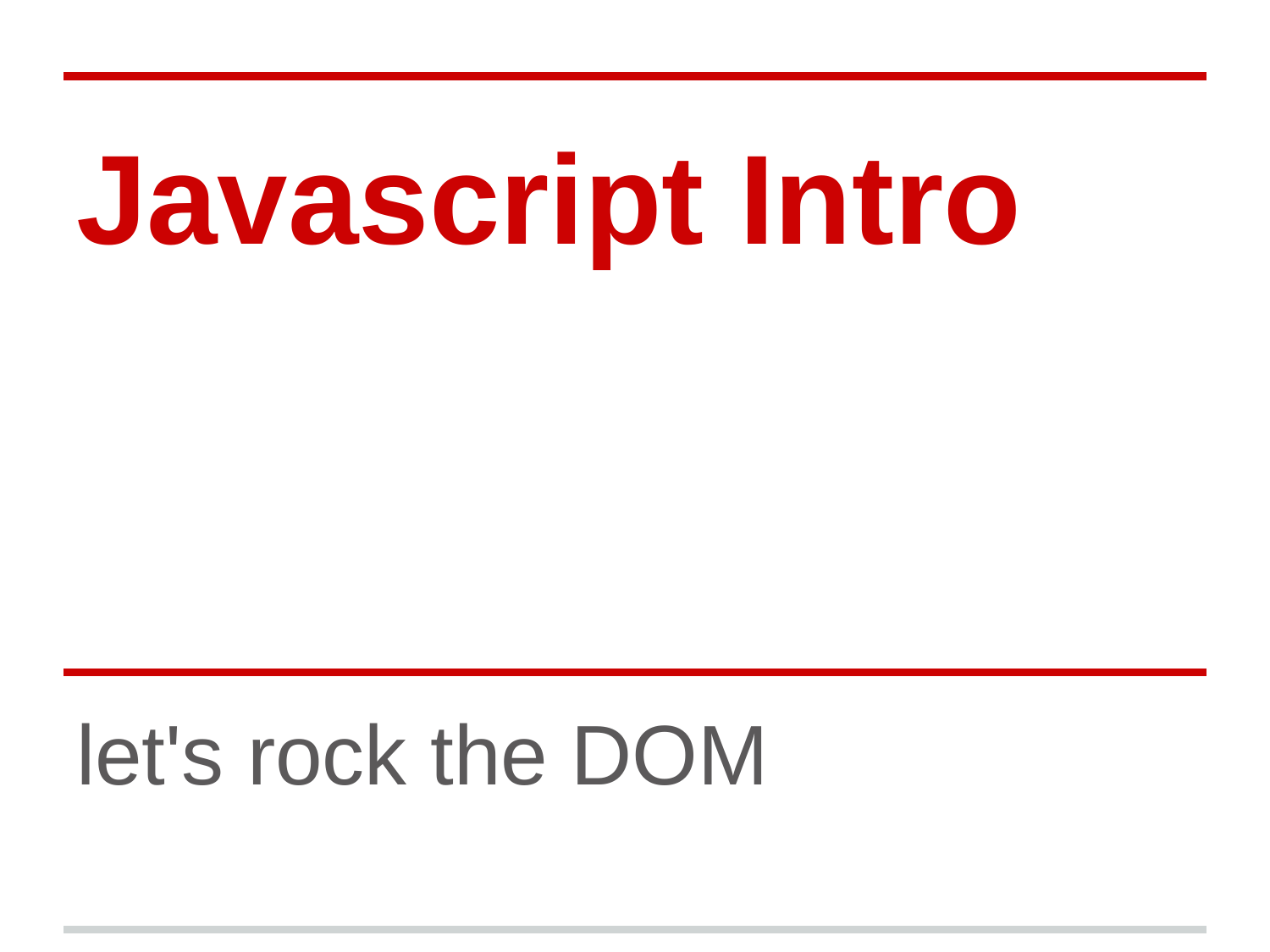

# Javascript Intro
let's rock the DOM